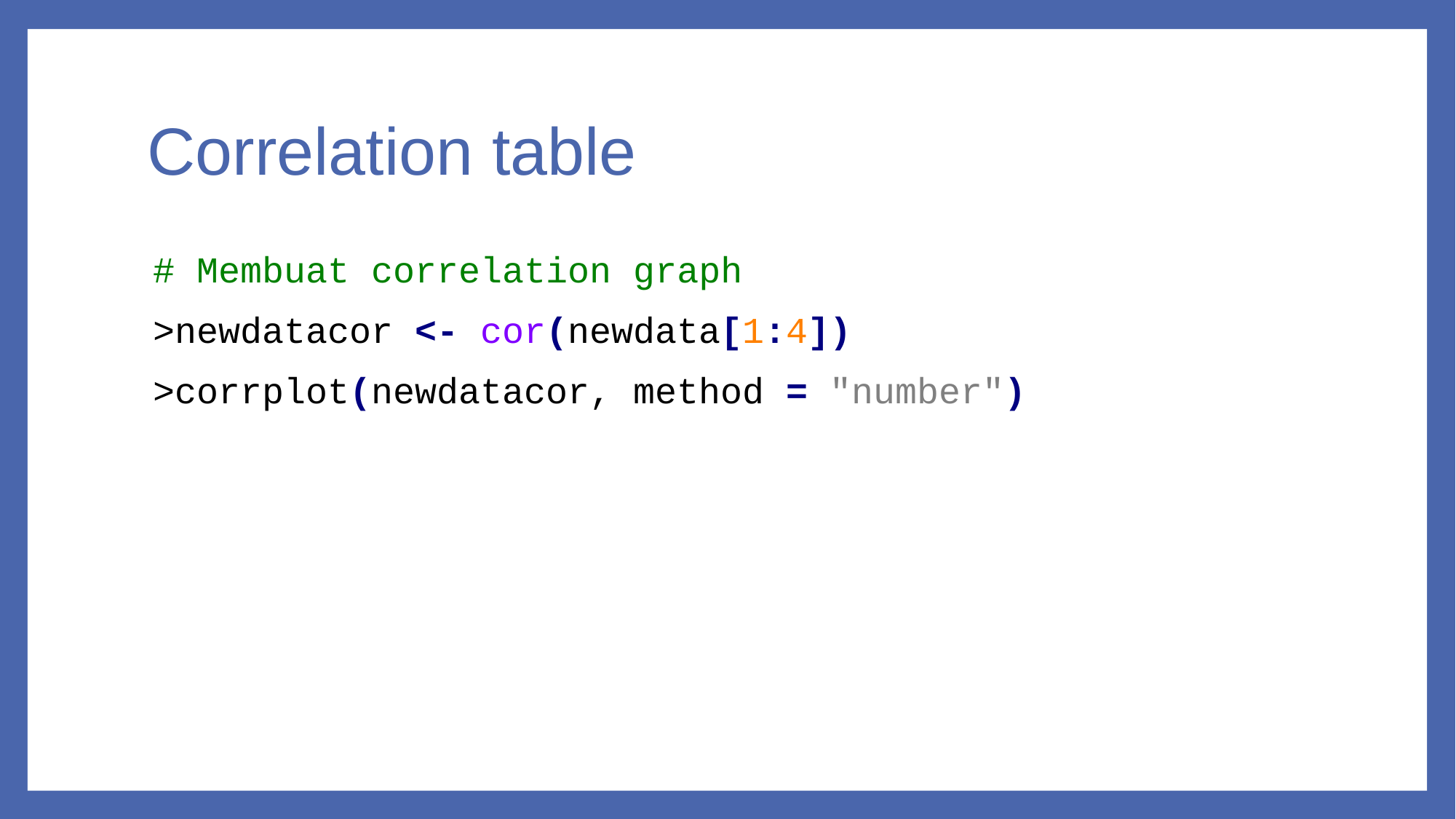

# Correlation table
# Membuat correlation graph
>newdatacor <- cor(newdata[1:4])
>corrplot(newdatacor, method = "number")